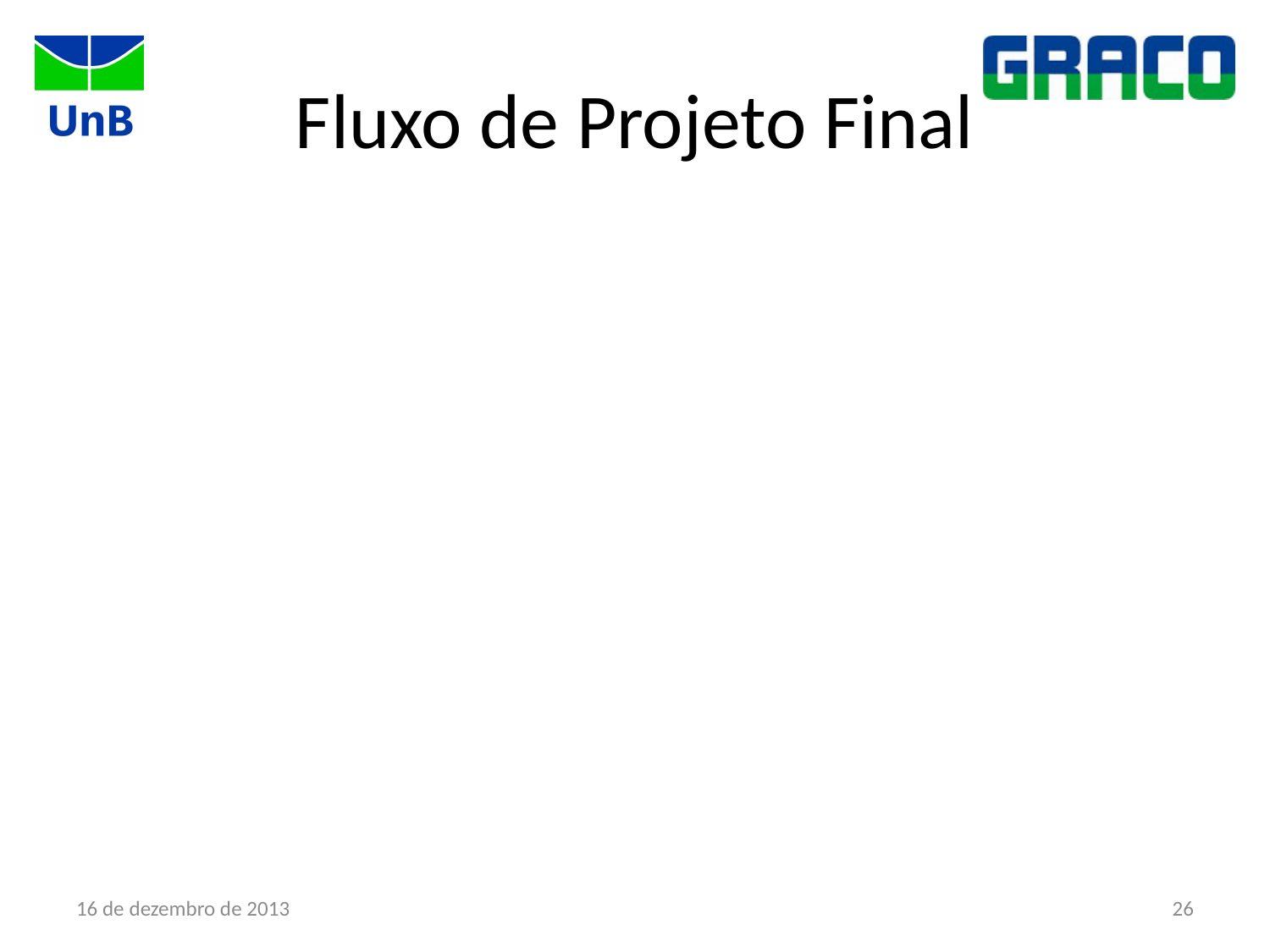

# Fluxo de Projeto Final

16 de dezembro de 2013

26